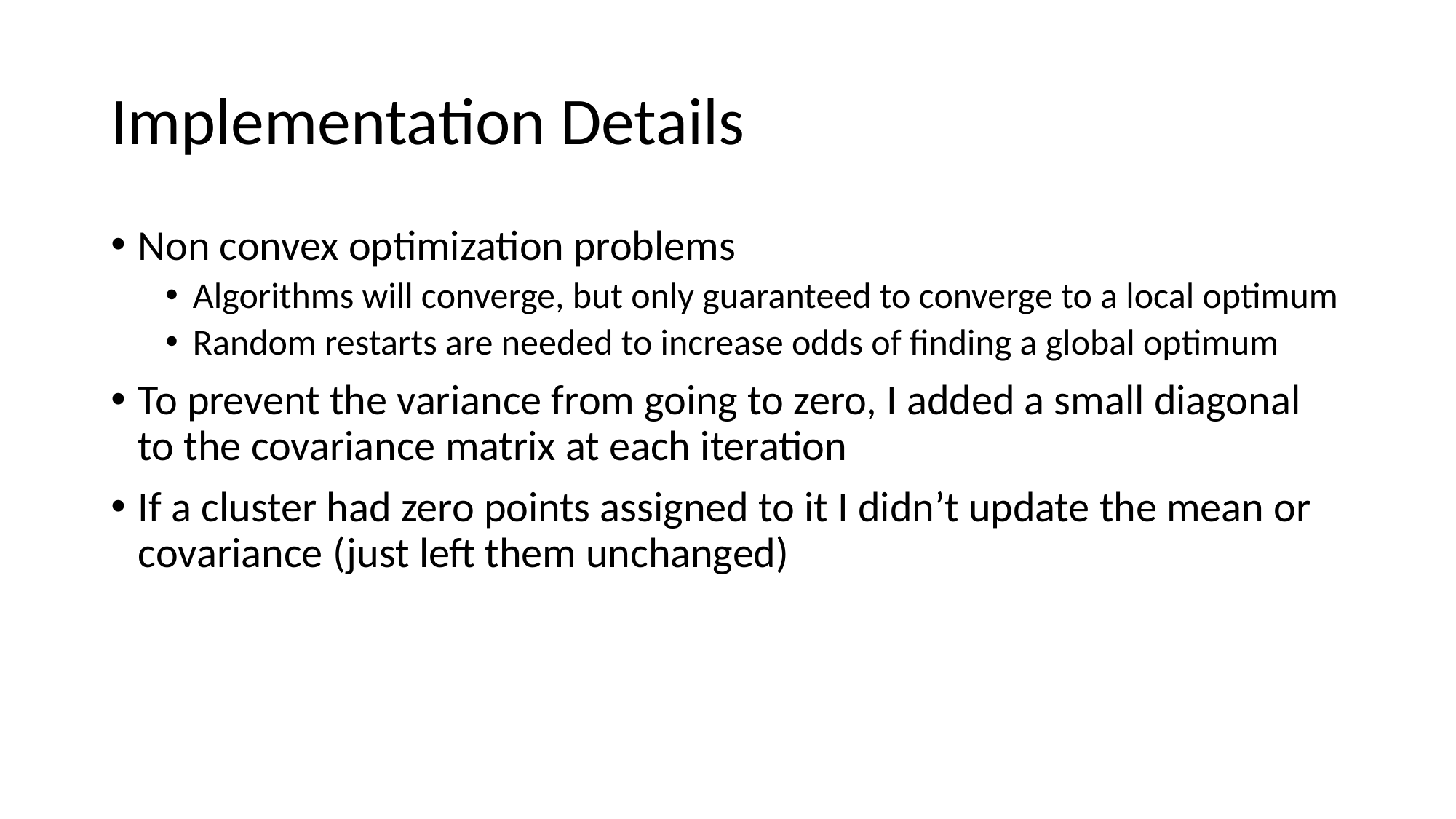

# Implementation Details
Non convex optimization problems
Algorithms will converge, but only guaranteed to converge to a local optimum
Random restarts are needed to increase odds of finding a global optimum
To prevent the variance from going to zero, I added a small diagonal to the covariance matrix at each iteration
If a cluster had zero points assigned to it I didn’t update the mean or covariance (just left them unchanged)